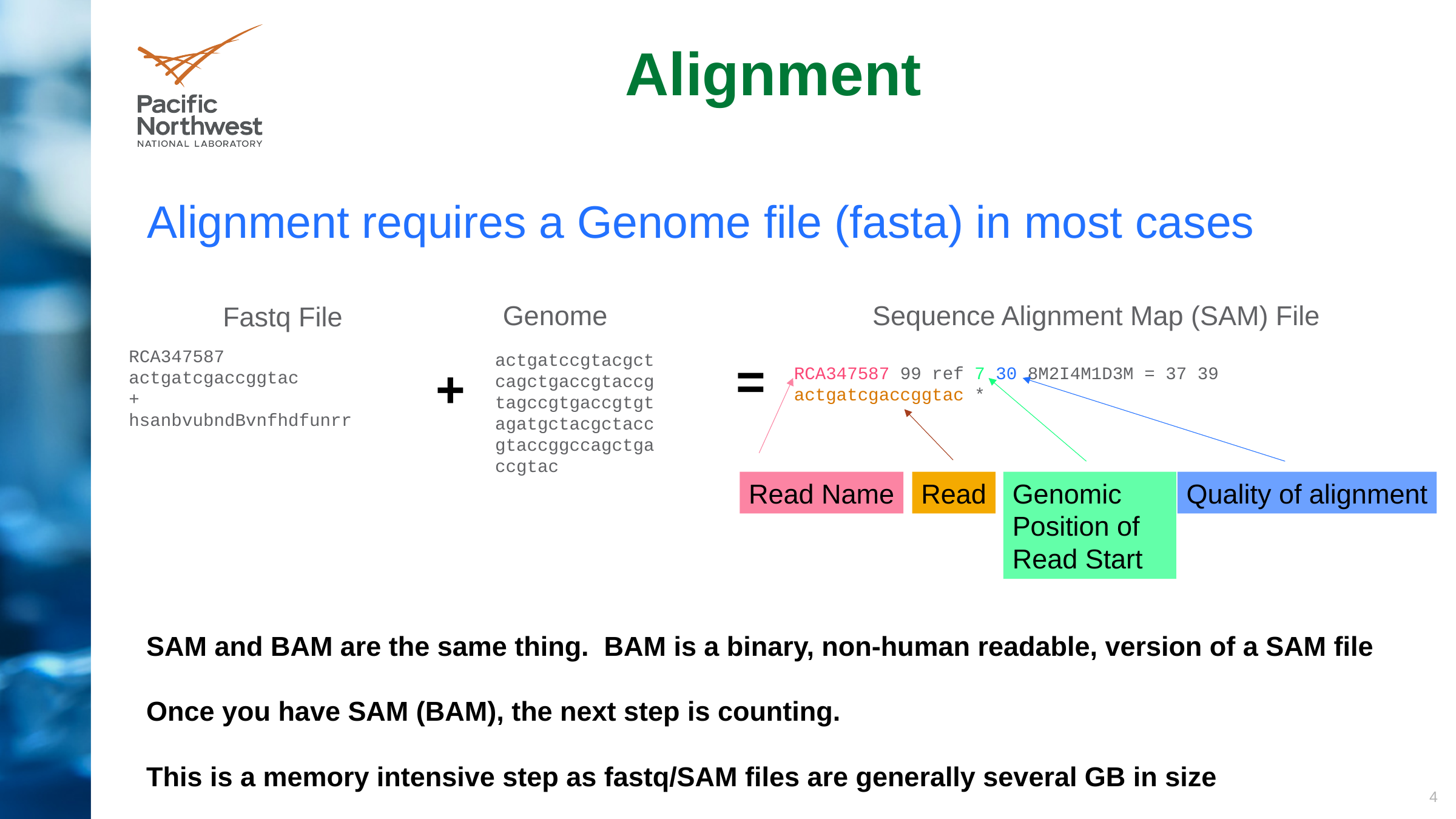

Alignment
Alignment requires a Genome file (fasta) in most cases
Genome
Sequence Alignment Map (SAM) File
Fastq File
RCA347587
actgatcgaccggtac
+
hsanbvubndBvnfhdfunrr
actgatccgtacgctcagctgaccgtaccgtagccgtgaccgtgtagatgctacgctaccgtaccggccagctgaccgtac
=
+
RCA347587 99 ref 7 30 8M2I4M1D3M = 37 39
actgatcgaccggtac *
Read Name
Read
Genomic Position of Read Start
Quality of alignment
SAM and BAM are the same thing.  BAM is a binary, non-human readable, version of a SAM file

Once you have SAM (BAM), the next step is counting.

This is a memory intensive step as fastq/SAM files are generally several GB in size
4